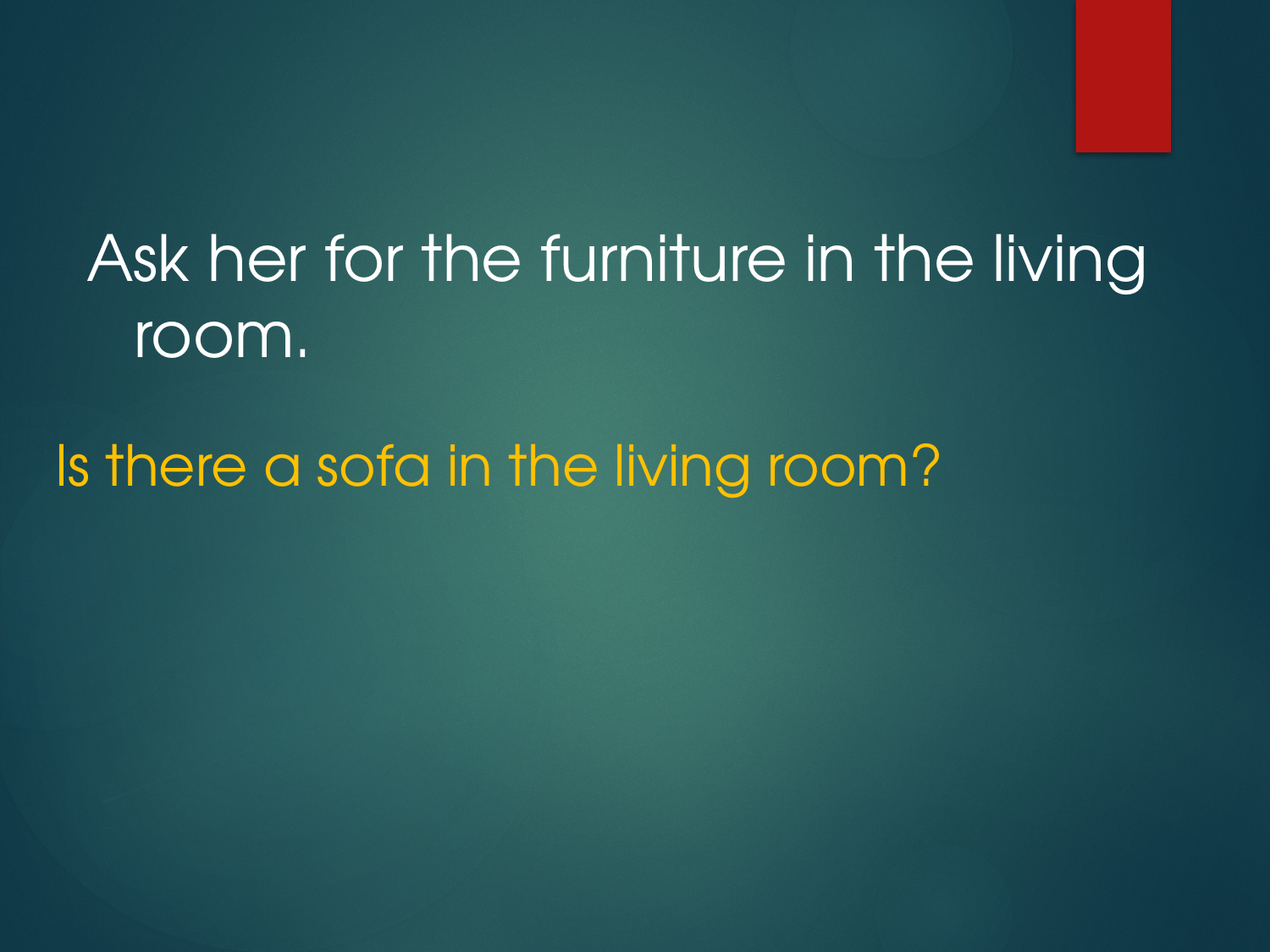

#
Ask her for the furniture in the living room.
Is there a sofa in the living room?